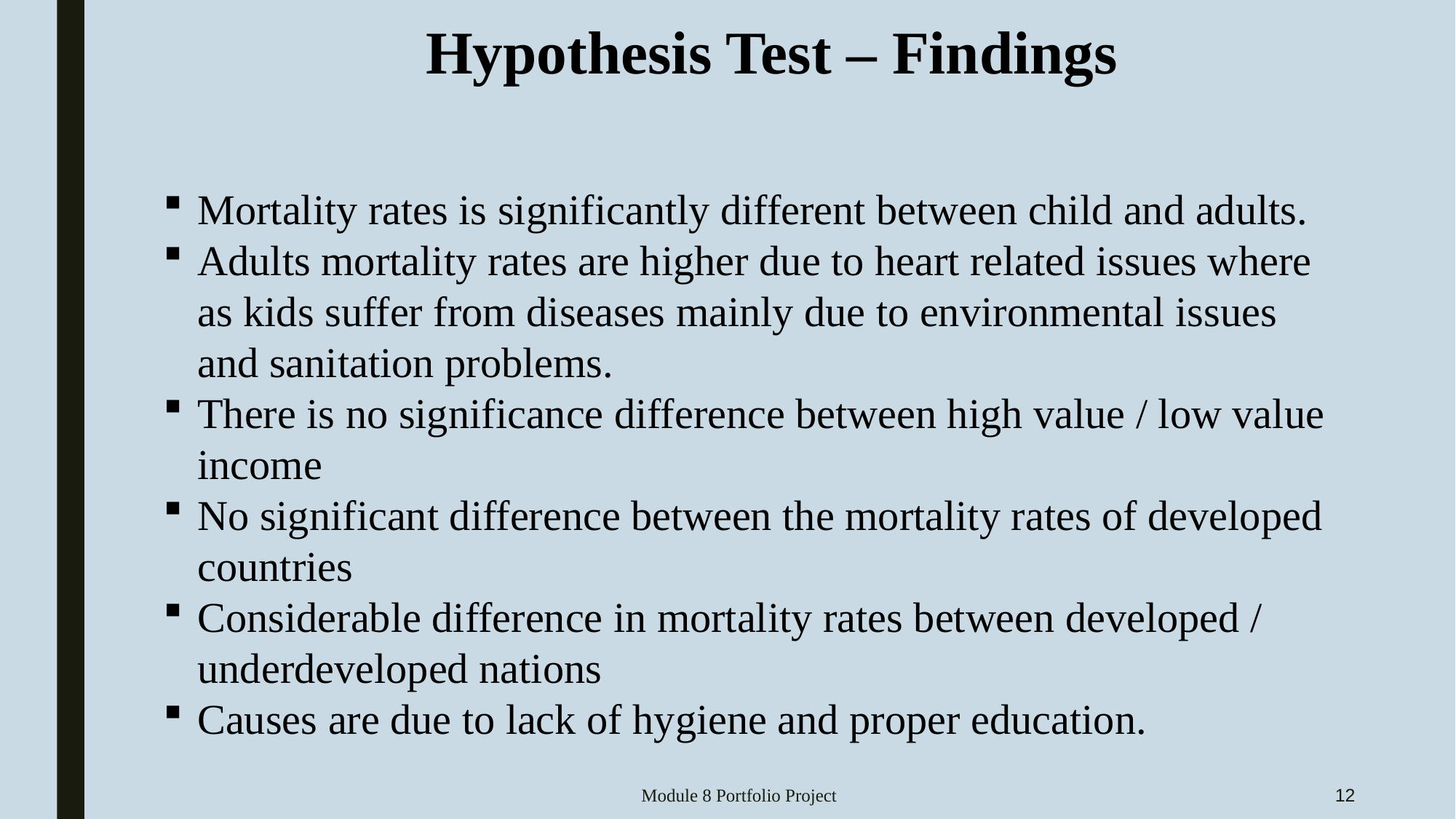

Hypothesis Test – Findings
Mortality rates is significantly different between child and adults.
Adults mortality rates are higher due to heart related issues where as kids suffer from diseases mainly due to environmental issues and sanitation problems.
There is no significance difference between high value / low value income
No significant difference between the mortality rates of developed countries
Considerable difference in mortality rates between developed / underdeveloped nations
Causes are due to lack of hygiene and proper education.

Module 8 Portfolio Project
12